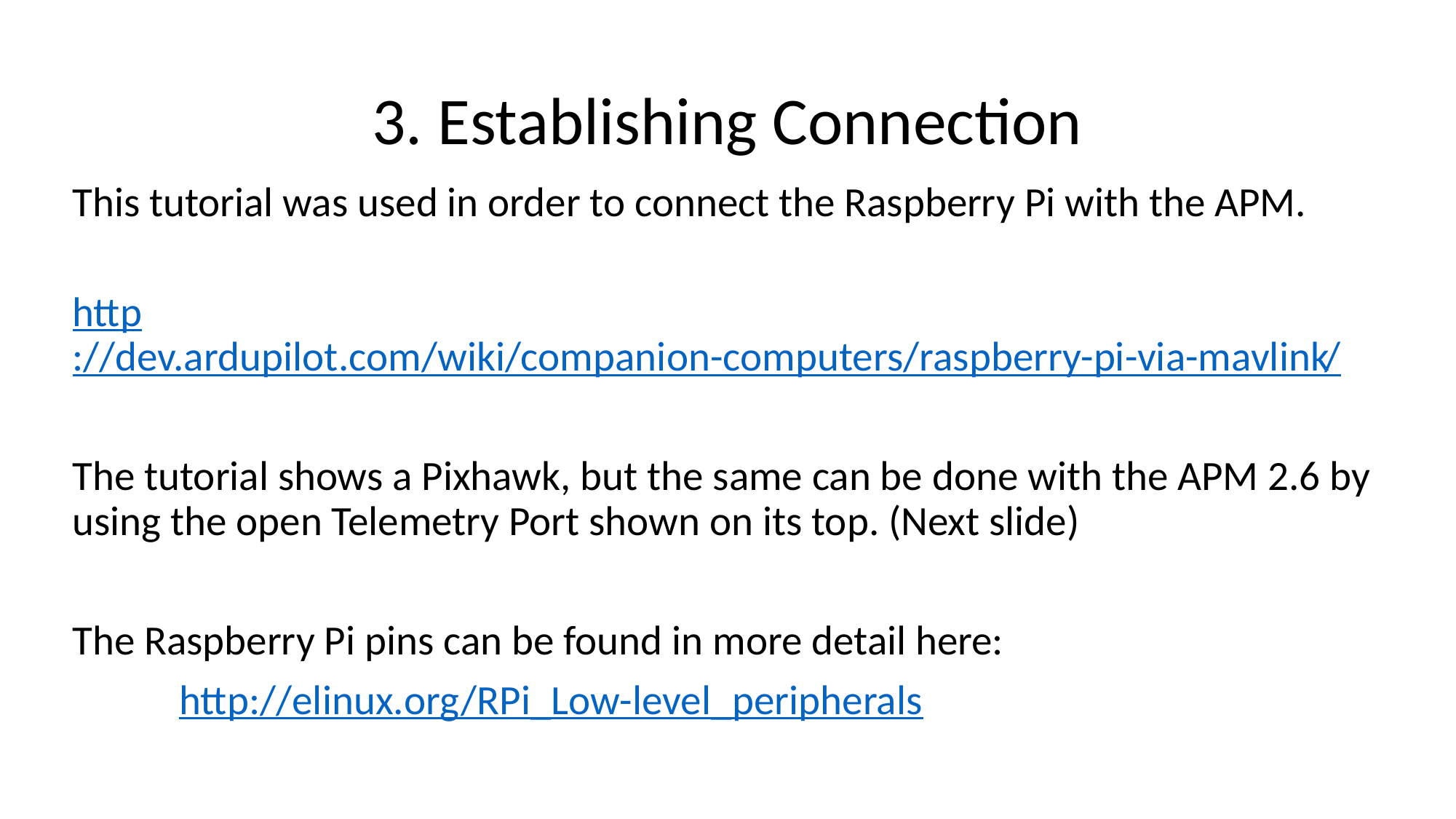

# 3. Establishing Connection
This tutorial was used in order to connect the Raspberry Pi with the APM.
http://dev.ardupilot.com/wiki/companion-computers/raspberry-pi-via-mavlink/

The tutorial shows a Pixhawk, but the same can be done with the APM 2.6 by using the open Telemetry Port shown on its top. (Next slide)

The Raspberry Pi pins can be found in more detail here:
		http://elinux.org/RPi_Low-level_peripherals